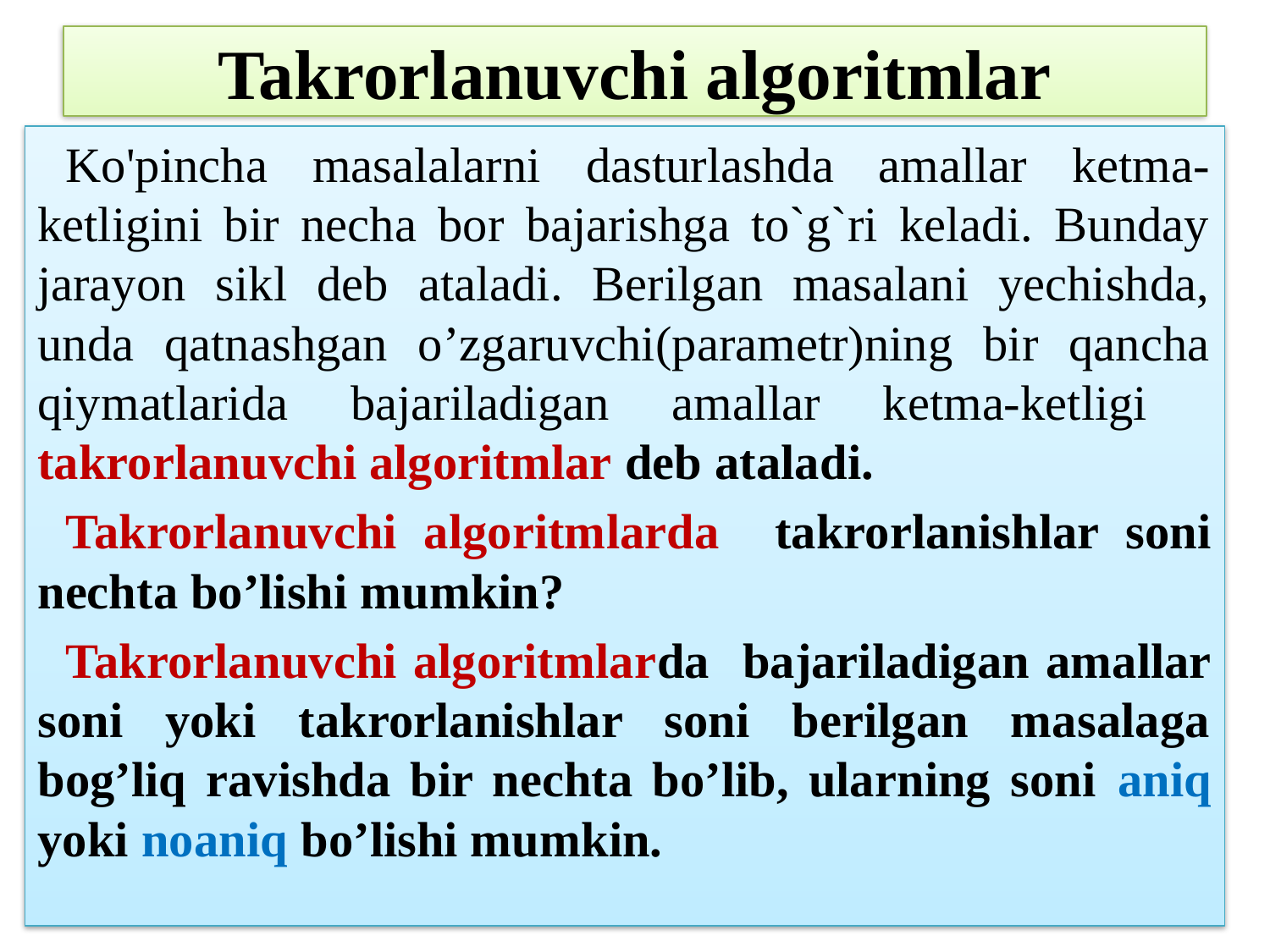

# Takrorlanuvchi algoritmlar
	Ko'pincha masalalarni dasturlashda amallar ketma-ketligini bir necha bor bajarishga to`g`ri keladi. Bunday jarayon sikl deb ataladi. Berilgan masalani yechishda, unda qatnashgan o’zgaruvchi(parametr)ning bir qancha qiymatlarida bajariladigan amallar ketma-ketligi  takrorlanuvchi algoritmlar deb ataladi.
	Takrorlanuvchi algoritmlarda  takrorlanishlar soni nechta bo’lishi mumkin?
	Takrorlanuvchi algoritmlarda  bajariladigan amallar soni yoki takrorlanishlar soni berilgan masalaga bog’liq ravishda bir nechta bo’lib, ularning soni aniq yoki noaniq bo’lishi mumkin.